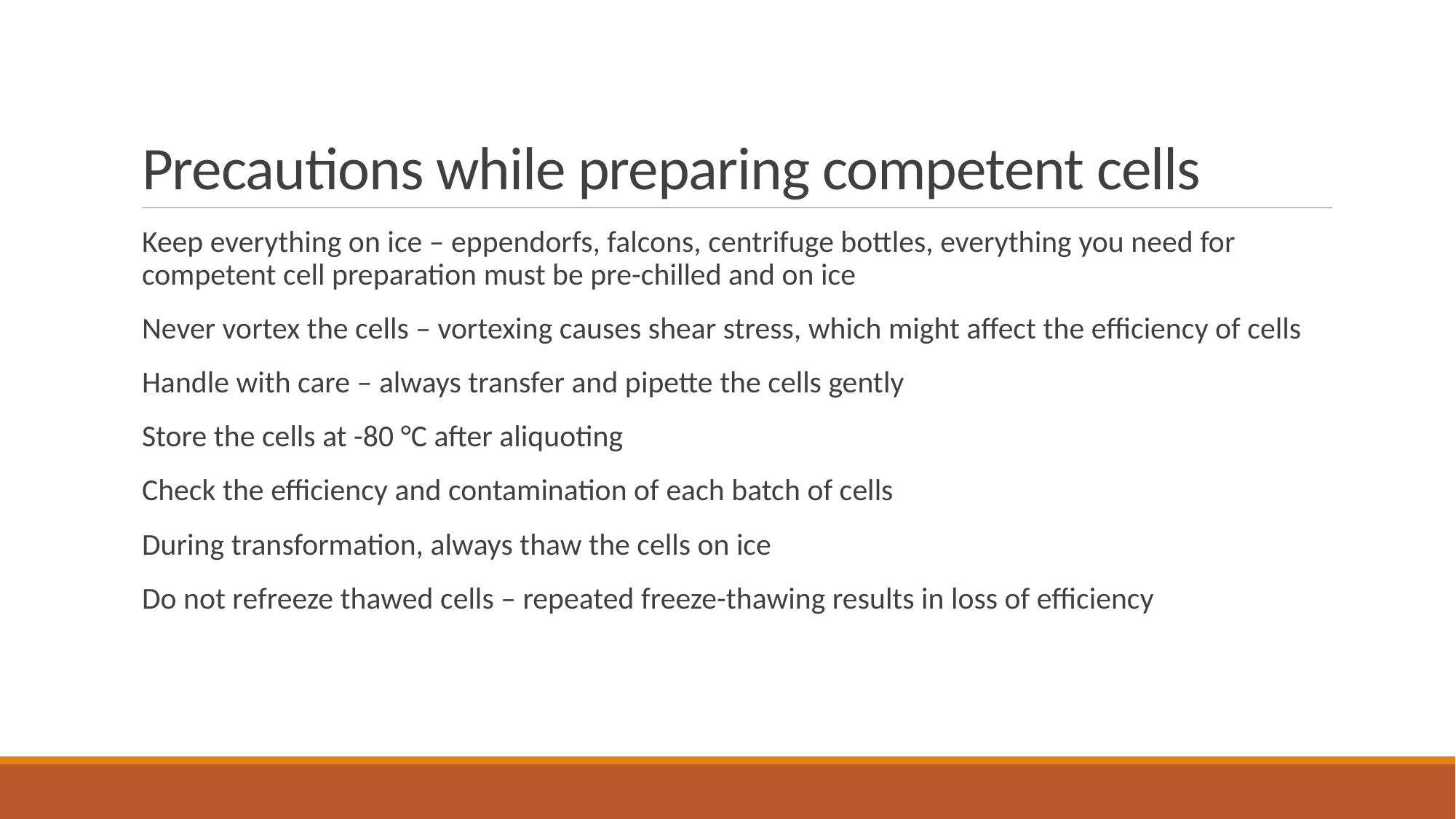

# Precautions while preparing competent cells
Keep everything on ice – eppendorfs, falcons, centrifuge bottles, everything you need for competent cell preparation must be pre-chilled and on ice
Never vortex the cells – vortexing causes shear stress, which might affect the efficiency of cells
Handle with care – always transfer and pipette the cells gently
Store the cells at -80 °C after aliquoting
Check the efficiency and contamination of each batch of cells
During transformation, always thaw the cells on ice
Do not refreeze thawed cells – repeated freeze-thawing results in loss of efficiency